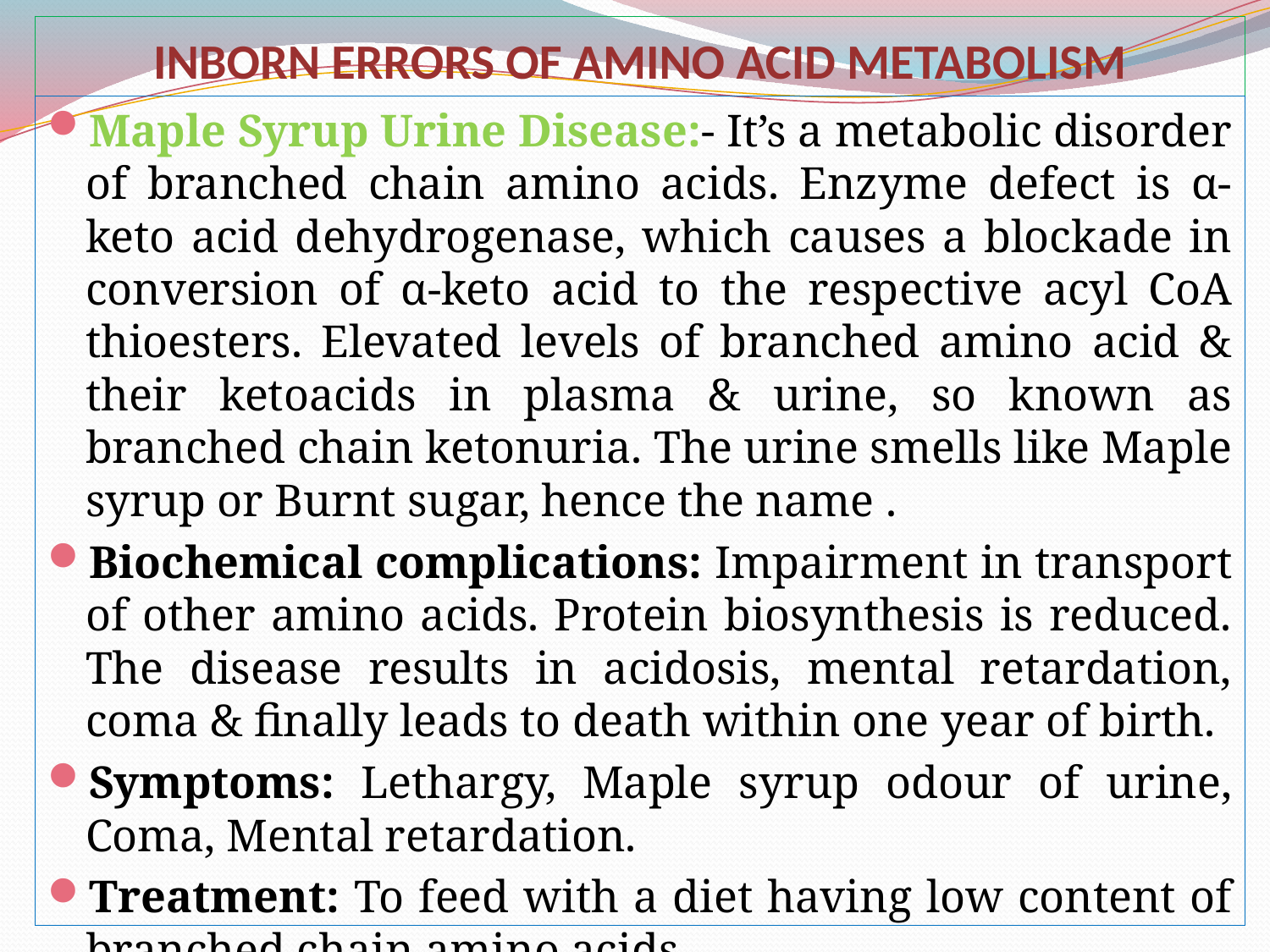

# INBORN ERRORS OF AMINO ACID METABOLISM
Maple Syrup Urine Disease:- It’s a metabolic disorder of branched chain amino acids. Enzyme defect is α-keto acid dehydrogenase, which causes a blockade in conversion of α-keto acid to the respective acyl CoA thioesters. Elevated levels of branched amino acid & their ketoacids in plasma & urine, so known as branched chain ketonuria. The urine smells like Maple syrup or Burnt sugar, hence the name .
Biochemical complications: Impairment in transport of other amino acids. Protein biosynthesis is reduced. The disease results in acidosis, mental retardation, coma & finally leads to death within one year of birth.
Symptoms: Lethargy, Maple syrup odour of urine, Coma, Mental retardation.
Treatment: To feed with a diet having low content of branched chain amino acids.